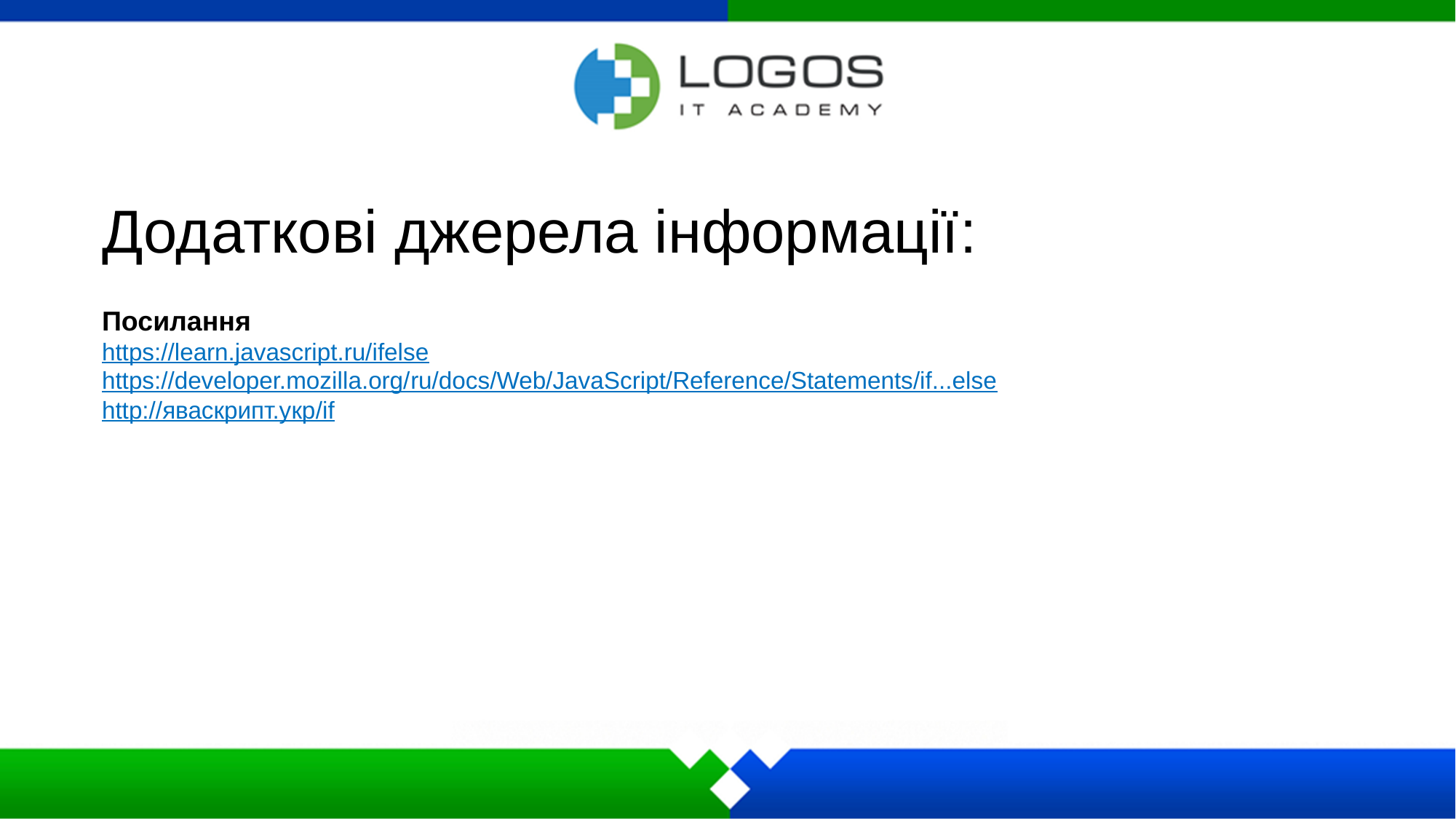

Додаткові джерела інформації:
Посилання
https://learn.javascript.ru/ifelse
https://developer.mozilla.org/ru/docs/Web/JavaScript/Reference/Statements/if...else
http://яваскрипт.укр/if